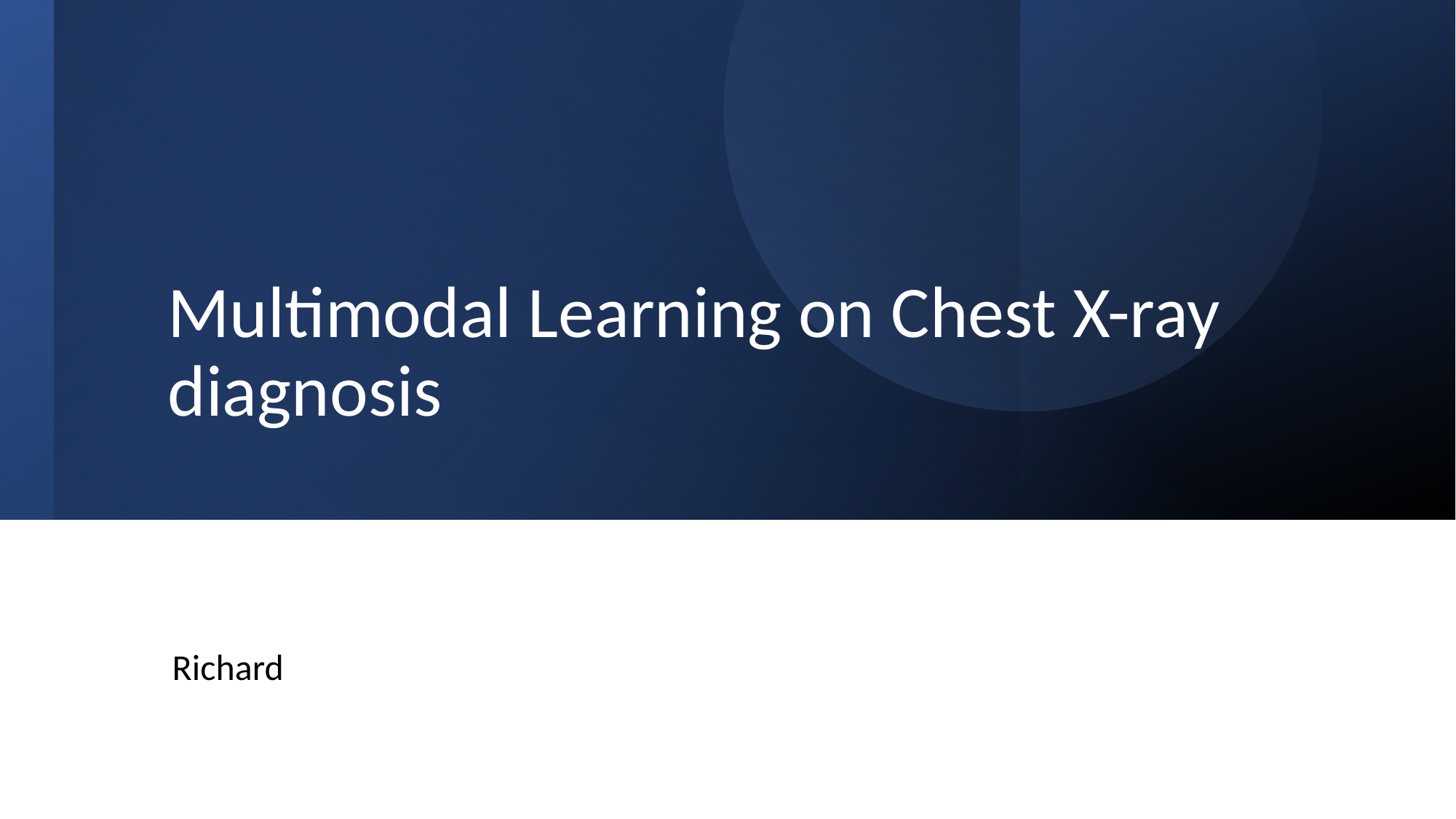

# Multimodal Learning on Chest X-ray diagnosis
Richard